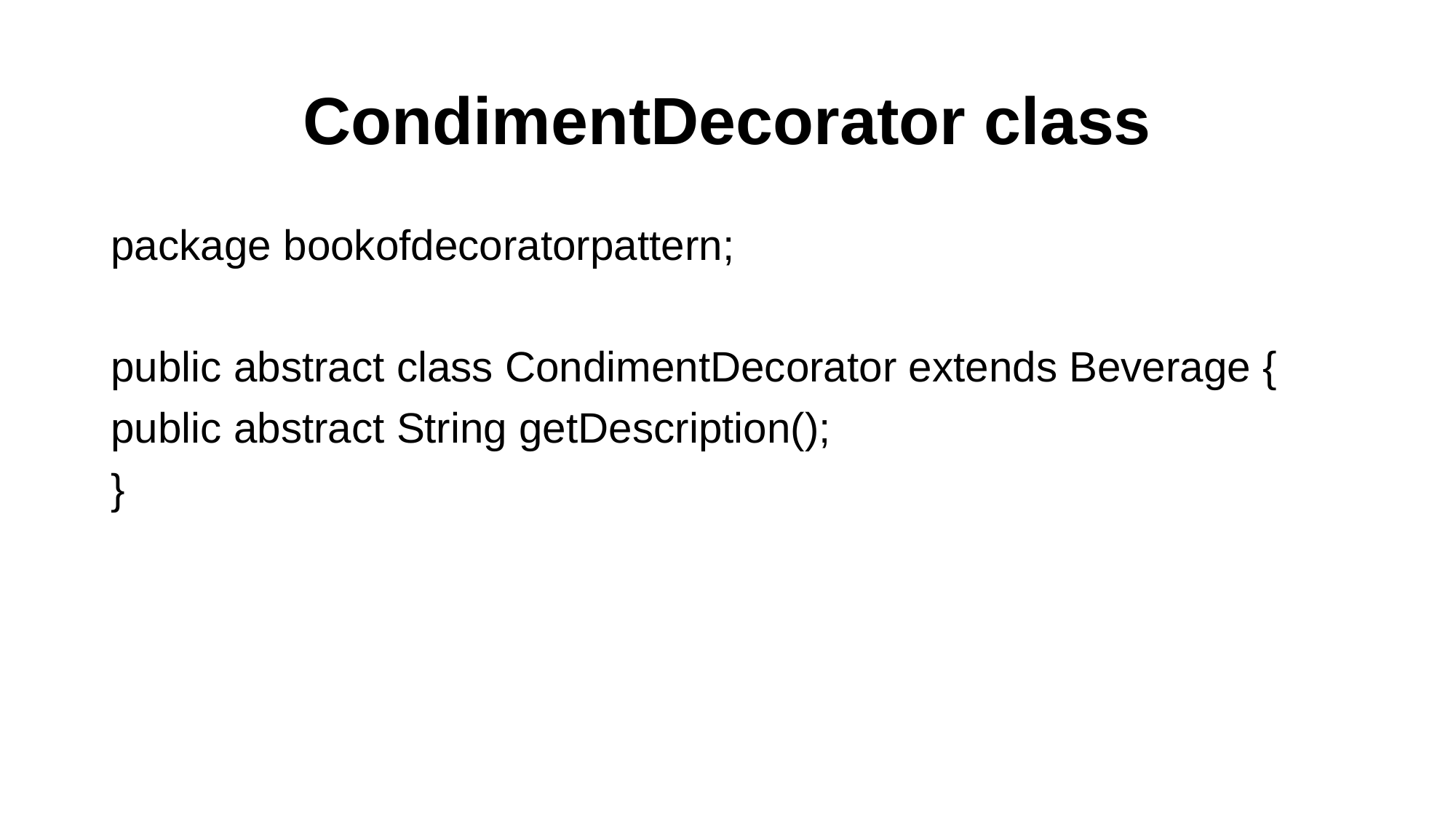

# CondimentDecorator class
package bookofdecoratorpattern;

public abstract class CondimentDecorator extends Beverage {
public abstract String getDescription();
}